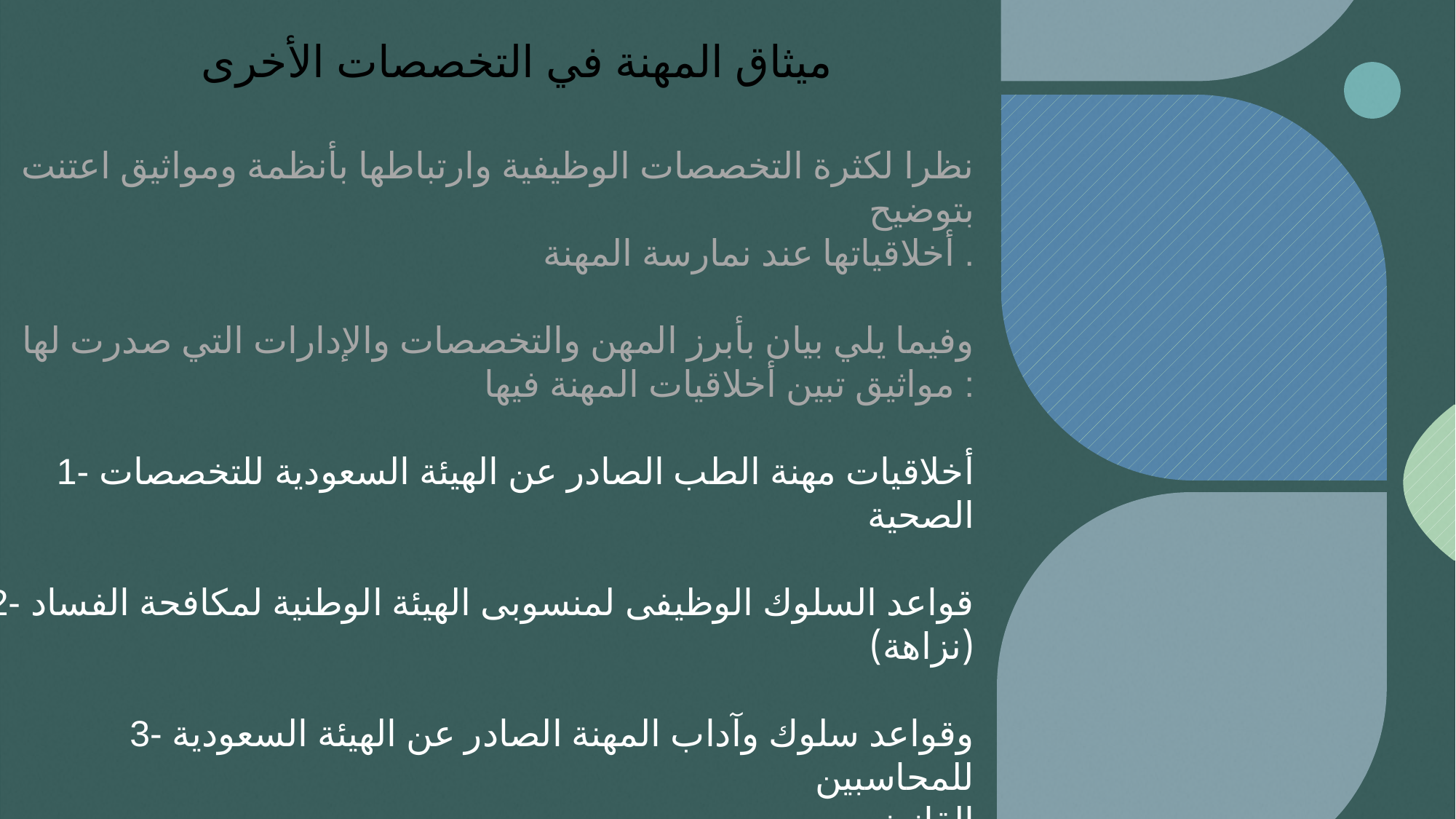

# ميثاق المهنة في التخصصات الأخرى
نظرا لكثرة التخصصات الوظيفية وارتباطها بأنظمة ومواثيق اعتنت بتوضيح
أخلاقياتها عند نمارسة المهنة .

وفيما يلي بيان بأبرز المهن والتخصصات والإدارات التي صدرت لها مواثيق تبين أخلاقيات المهنة فيها :

1- أخلاقيات مهنة الطب الصادر عن الهيئة السعودية للتخصصات الصحية

2- قواعد السلوك الوظيفى لمنسوبى الهيئة الوطنية لمكافحة الفساد (نزاهة)

3- وقواعد سلوك وآداب المهنة الصادر عن الهيئة السعودية للمحاسبين
القانونيين

4 -المؤسسة العامة للتدريب التقني والمهني (ميثاق أخلاقيات مهنة التدريب)